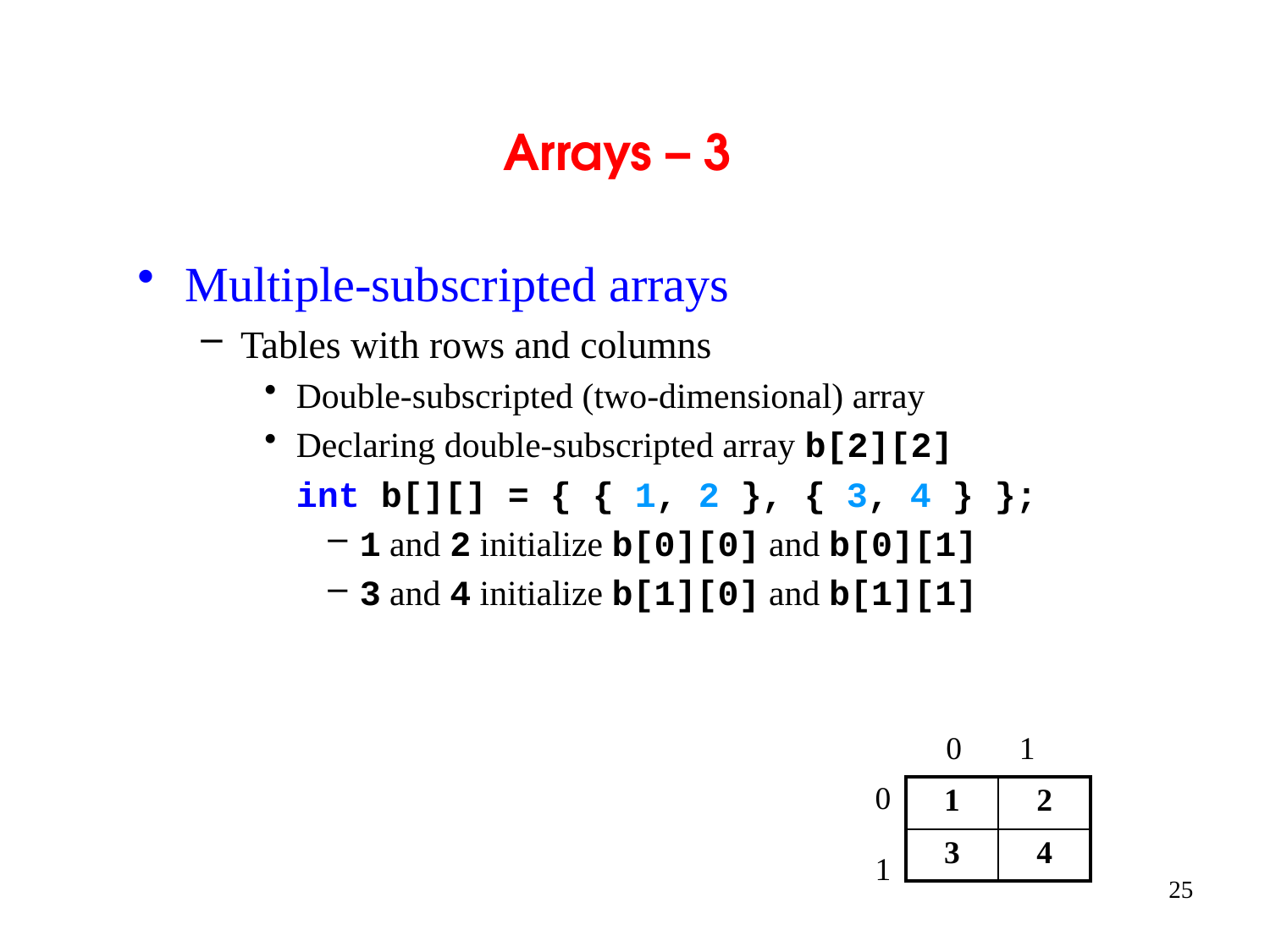

Arrays – 3
Multiple-subscripted arrays
Tables with rows and columns
Double-subscripted (two-dimensional) array
Declaring double-subscripted array b[2][2]
	int b[][] = { { 1, 2 }, { 3, 4 } };
1 and 2 initialize b[0][0] and b[0][1]
3 and 4 initialize b[1][0] and b[1][1]

| 0 | 1 |
| --- | --- |
| 0 |
| --- |
| 1 |
| 1 | 2 |
| --- | --- |
| 3 | 4 |
25